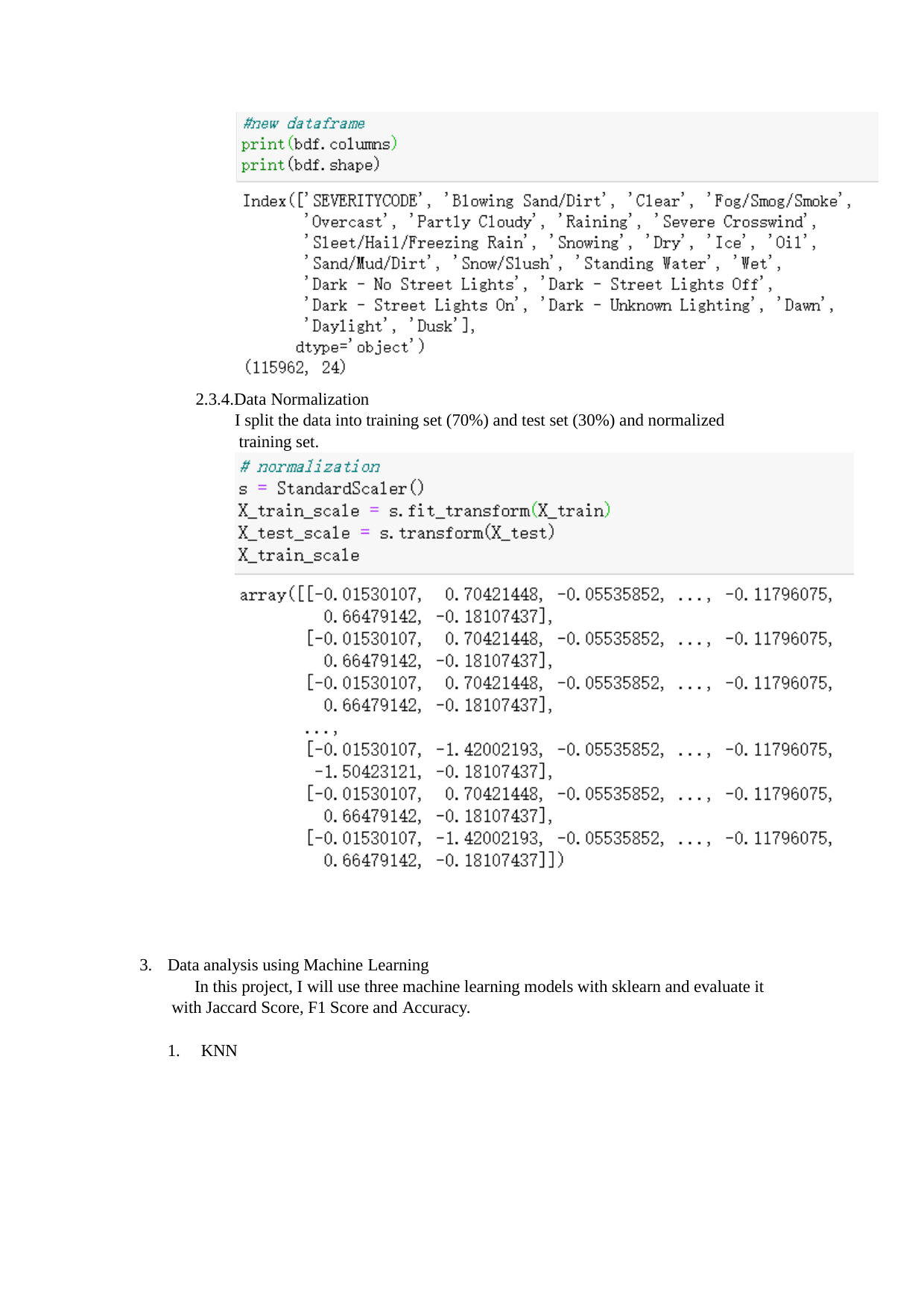

2.3.4.Data Normalization
I split the data into training set (70%) and test set (30%) and normalized  training set.

Data analysis using Machine Learning
In this project, I will use three machine learning models with sklearn and evaluate it  with Jaccard Score, F1 Score and Accuracy.

KNN